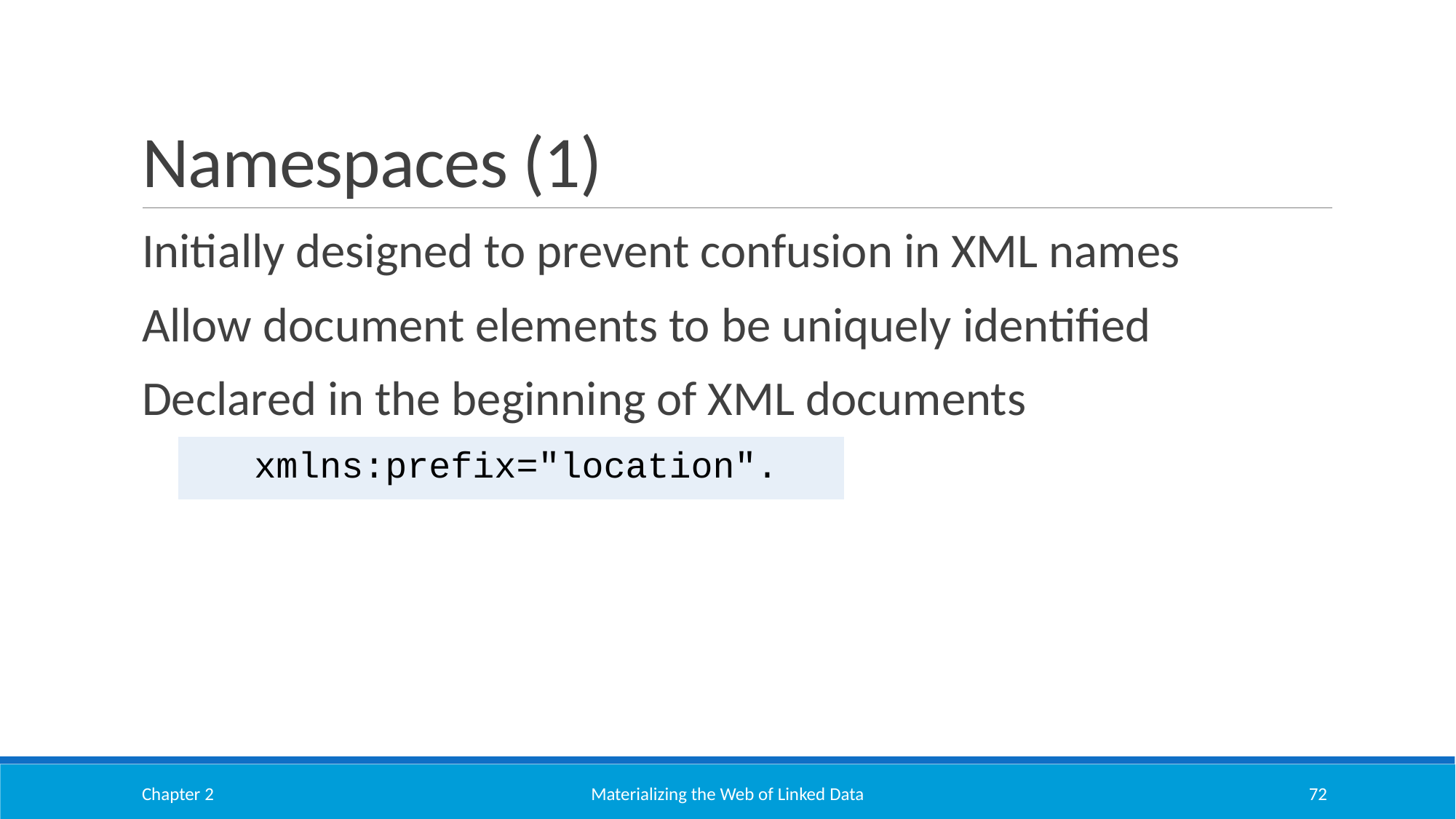

# Namespaces (1)
Initially designed to prevent confusion in XML names
Allow document elements to be uniquely identified
Declared in the beginning of XML documents
| xmlns:prefix="location". |
| --- |
Chapter 2
Materializing the Web of Linked Data
72